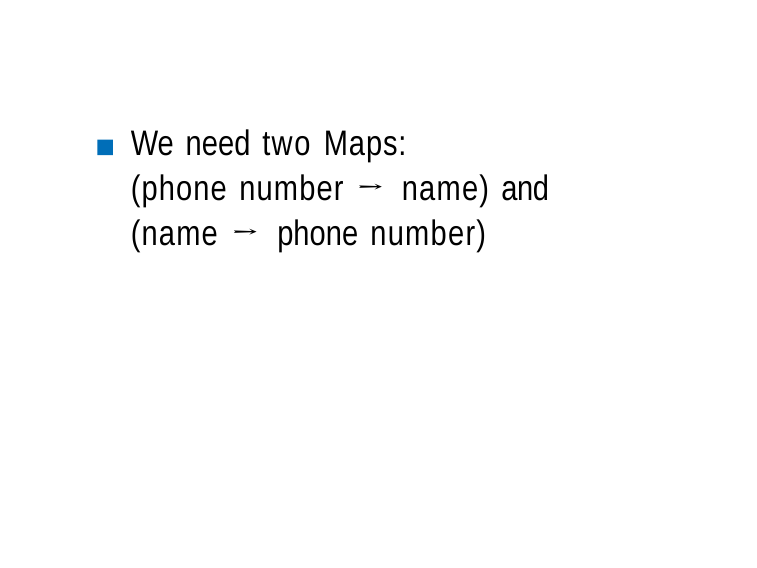

We need two Maps:
(phone number → name) and (name → phone number)